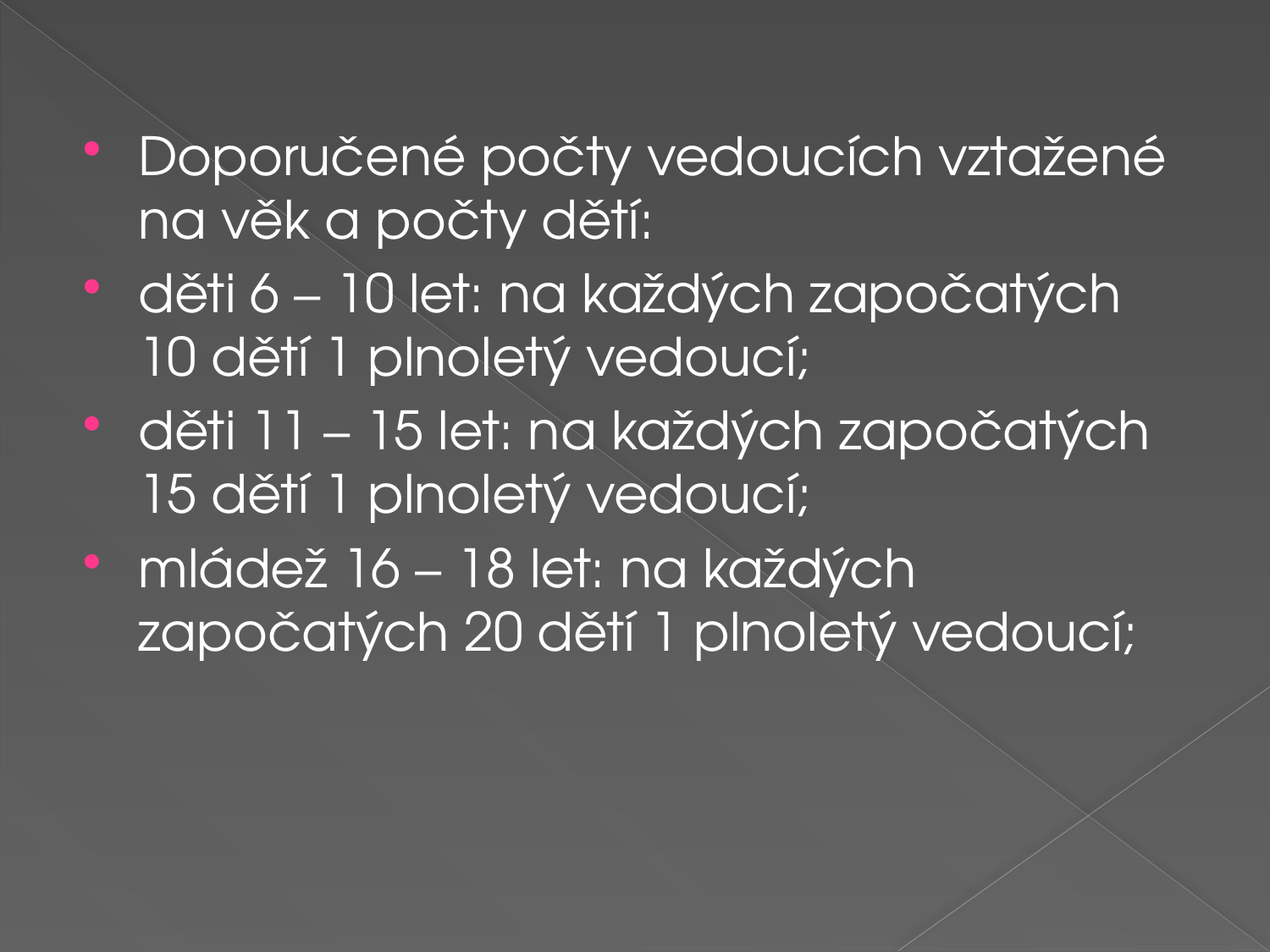

#
Doporučené počty vedoucích vztažené na věk a počty dětí:
děti 6 – 10 let: na každých započatých 10 dětí 1 plnoletý vedoucí;
děti 11 – 15 let: na každých započatých 15 dětí 1 plnoletý vedoucí;
mládež 16 – 18 let: na každých započatých 20 dětí 1 plnoletý vedoucí;